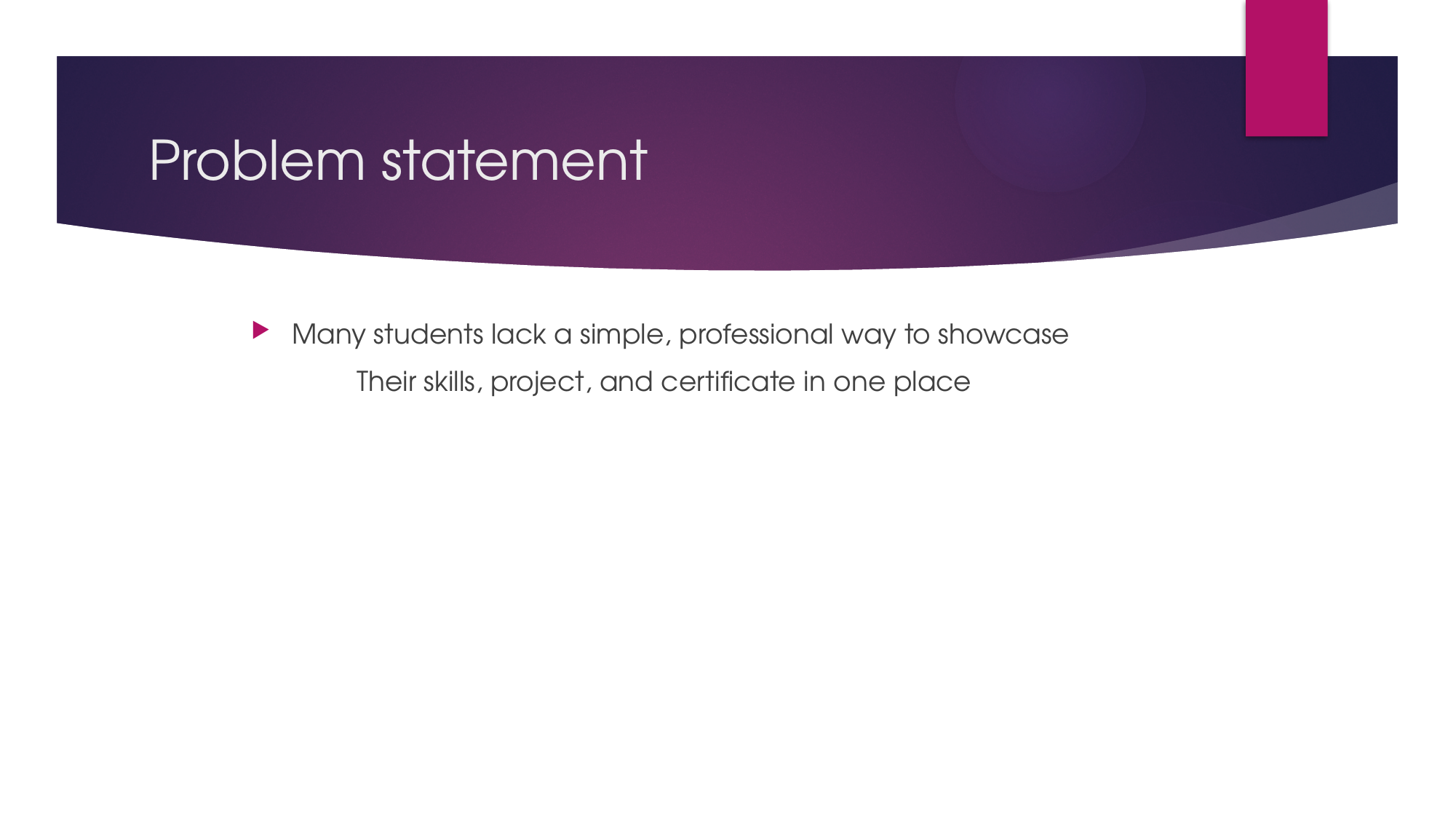

# Problem statement
Many students lack a simple, professional way to showcase
Their skills, project, and certificate in one place